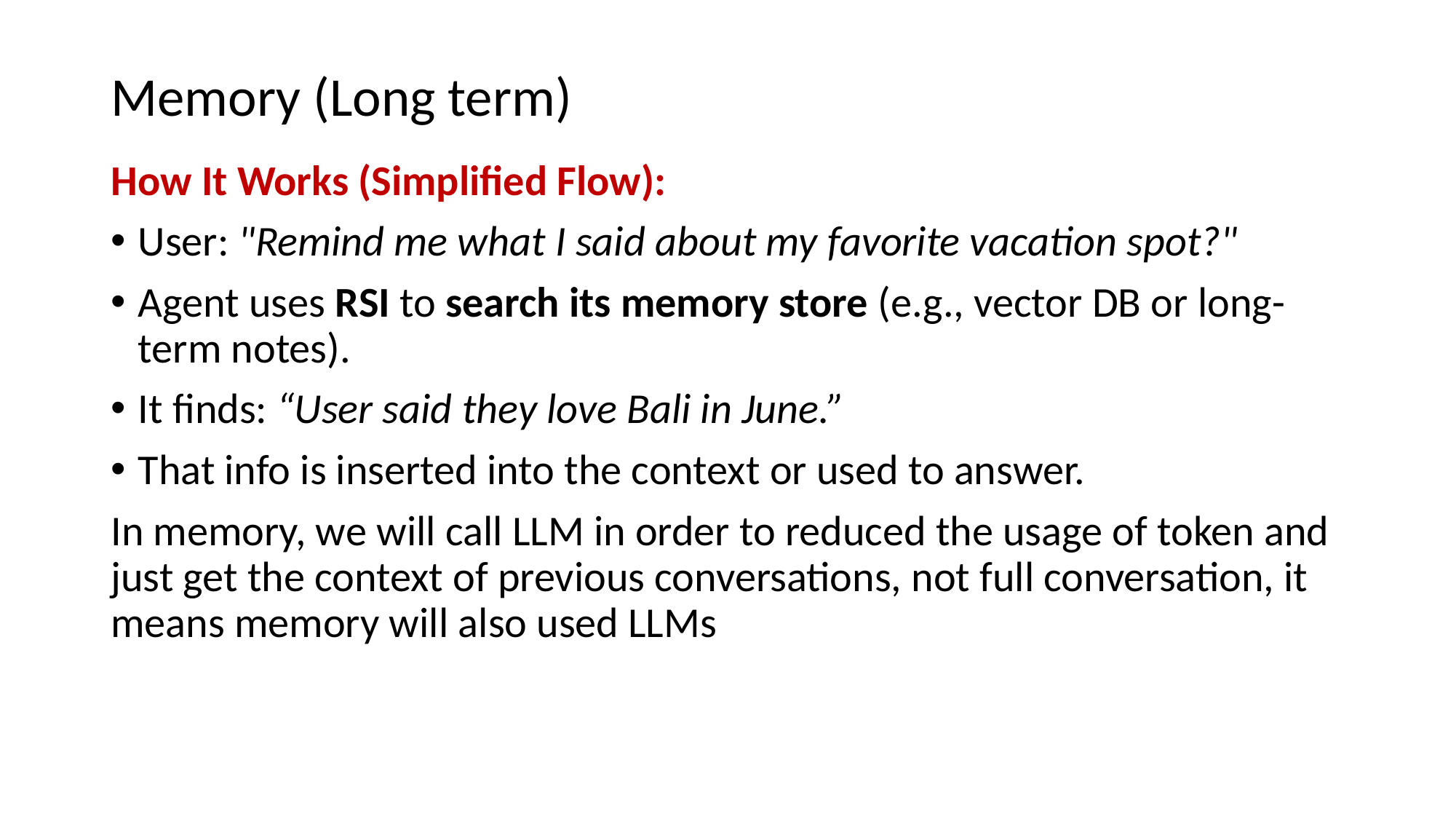

# Memory (Long term)
How It Works (Simplified Flow):
User: "Remind me what I said about my favorite vacation spot?"
Agent uses RSI to search its memory store (e.g., vector DB or long-term notes).
It finds: “User said they love Bali in June.”
That info is inserted into the context or used to answer.
In memory, we will call LLM in order to reduced the usage of token and just get the context of previous conversations, not full conversation, it means memory will also used LLMs